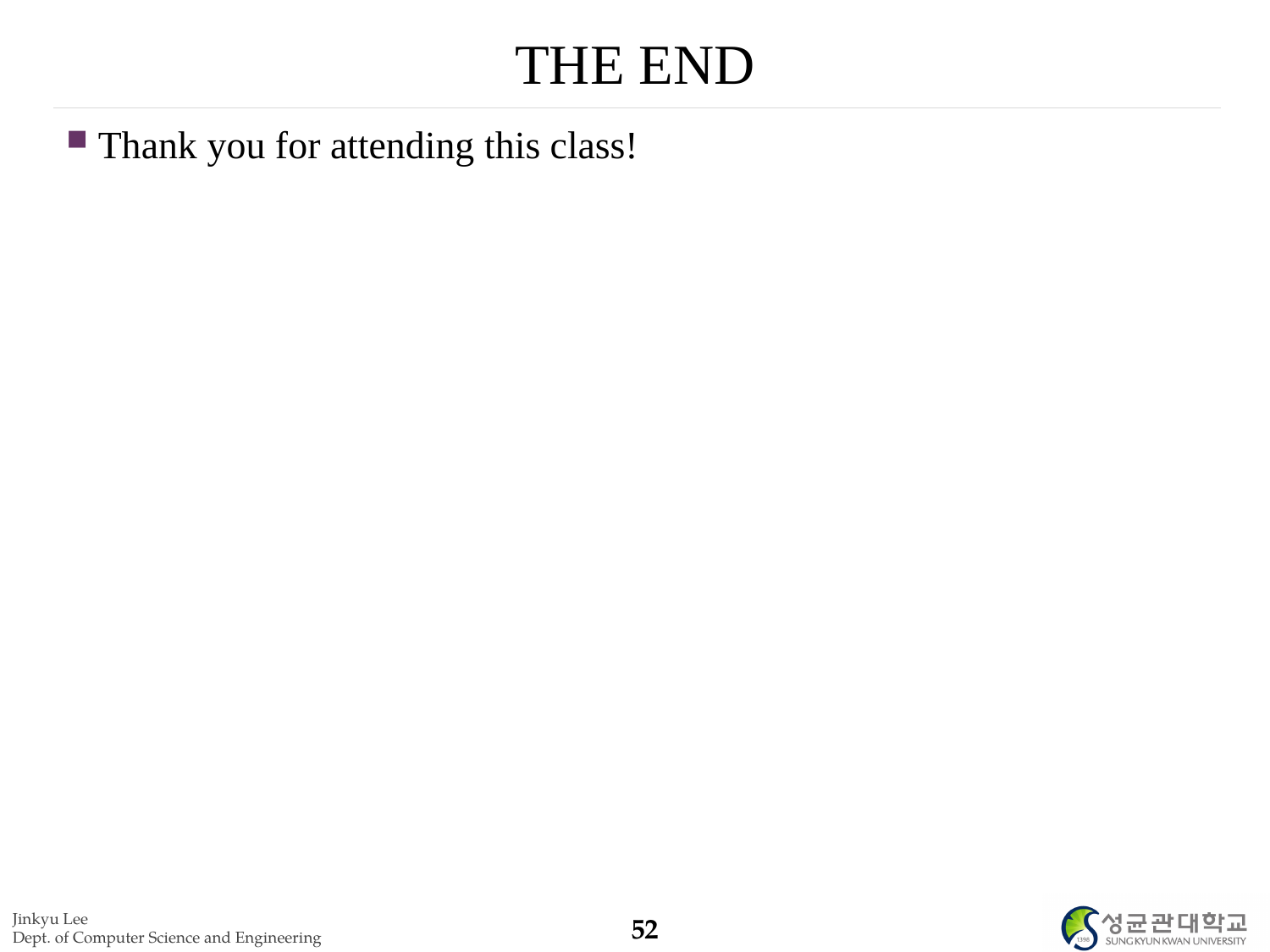

# THE END
Thank you for attending this class!